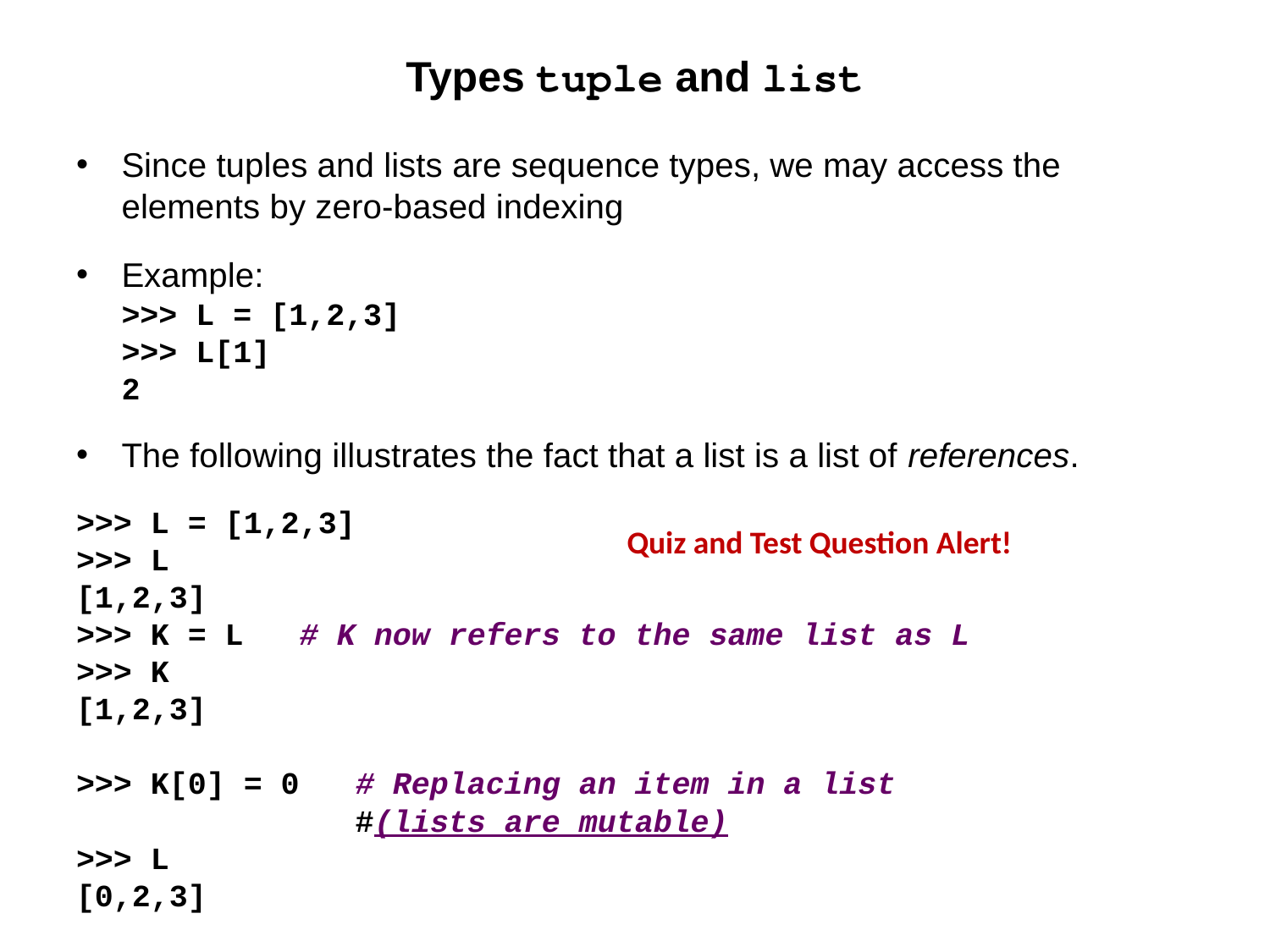

# Types tuple and list
Since tuples and lists are sequence types, we may access the elements by zero-based indexing
Example:
>>> L = [1,2,3]
>>> L[1]
2
The following illustrates the fact that a list is a list of references.
>>> L = [1,2,3]
>>> L
[1,2,3]
>>> K = L   # K now refers to the same list as L
>>> K
[1,2,3]
>>> K[0] = 0   # Replacing an item in a list
               #(lists are mutable)
>>> L
[0,2,3]
Quiz and Test Question Alert!